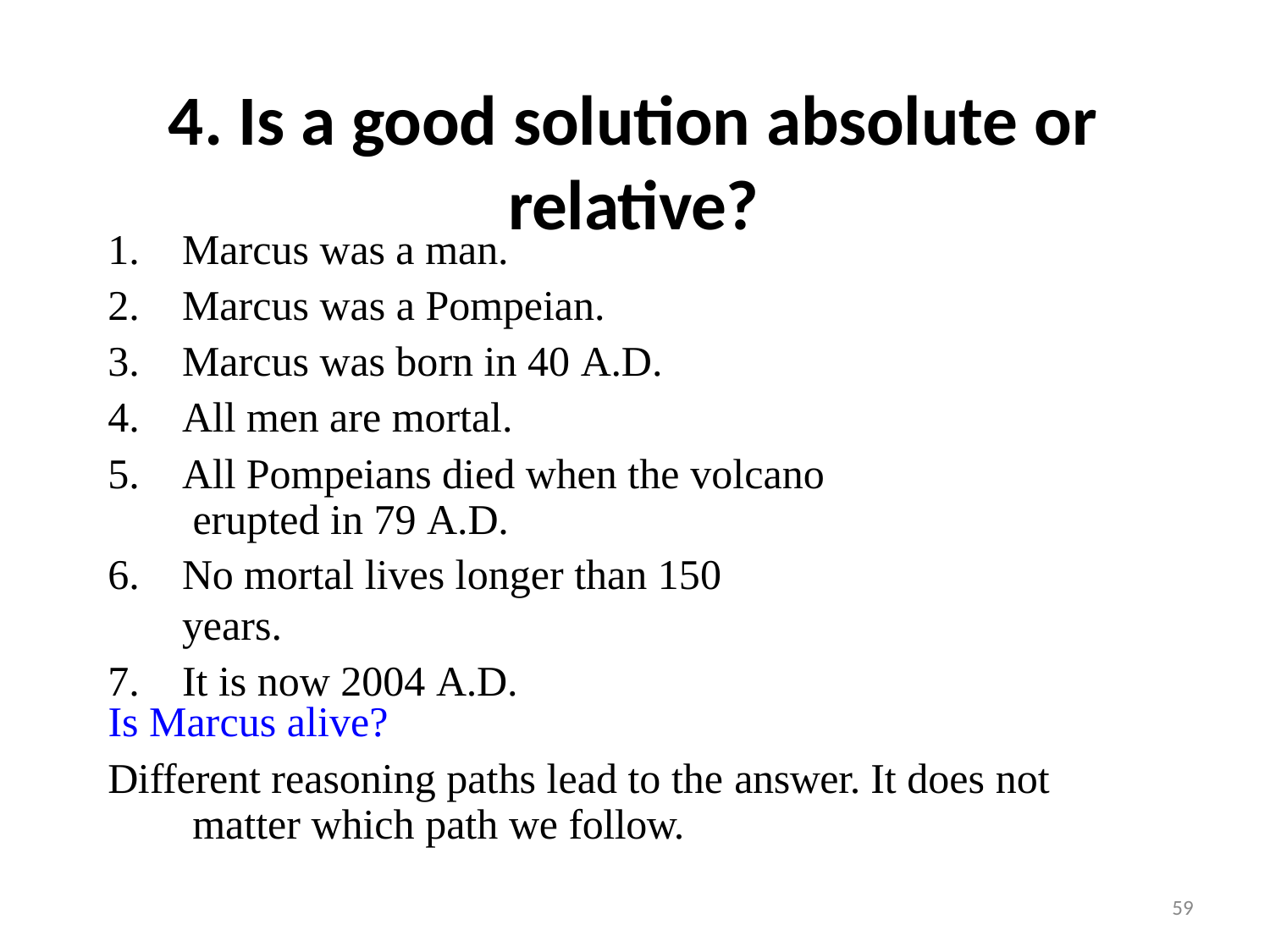

# 4. Is a good solution absolute or
relative?
Marcus was a man.
Marcus was a Pompeian.
Marcus was born in 40 A.D.
All men are mortal.
All Pompeians died when the volcano  erupted in 79 A.D.
No mortal lives longer than 150 years.
It is now 2004 A.D.
Is Marcus alive?
Different reasoning paths lead to the answer. It does not  matter which path we follow.
59